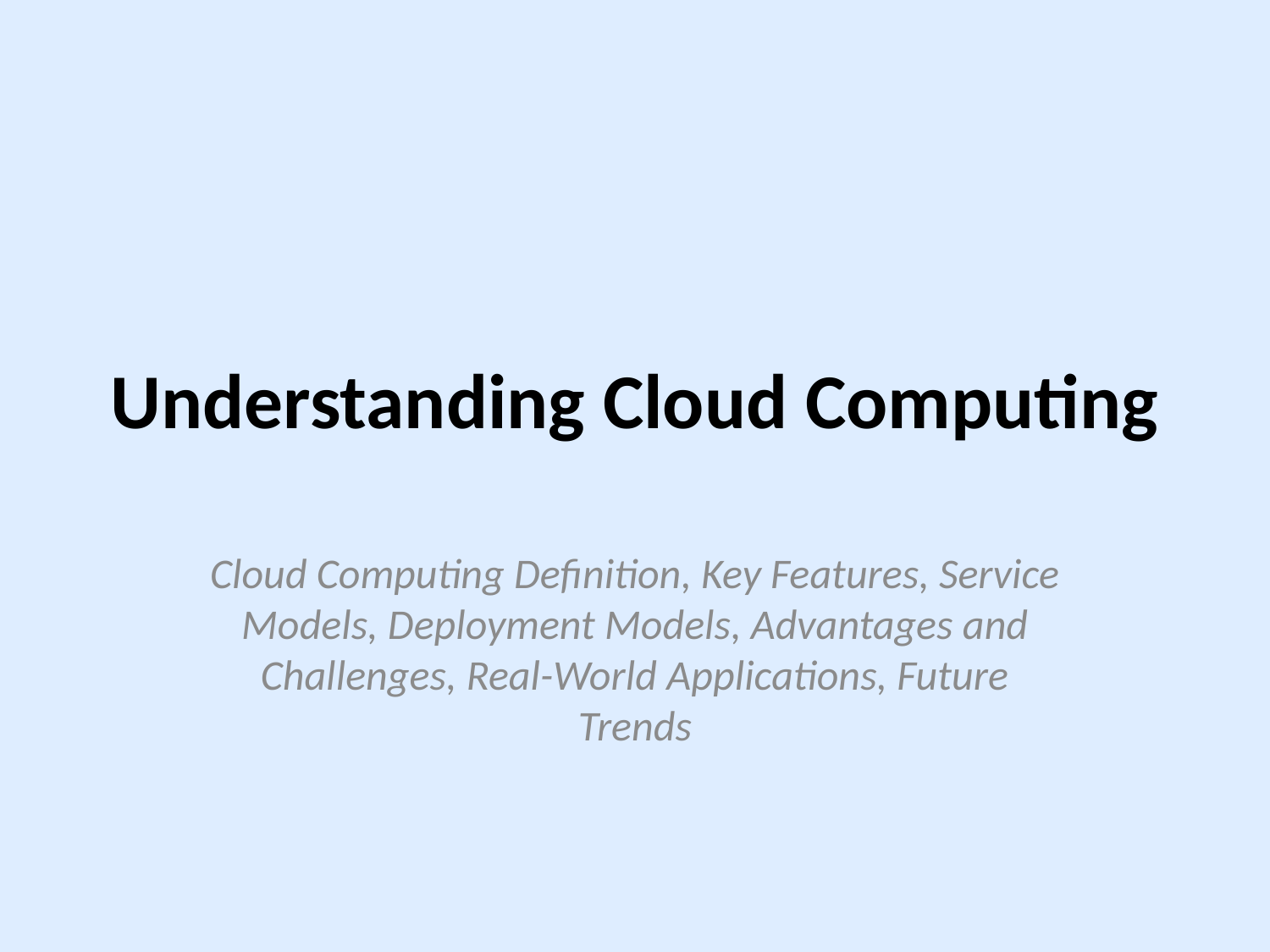

# Understanding Cloud Computing
Cloud Computing Definition, Key Features, Service Models, Deployment Models, Advantages and Challenges, Real-World Applications, Future Trends